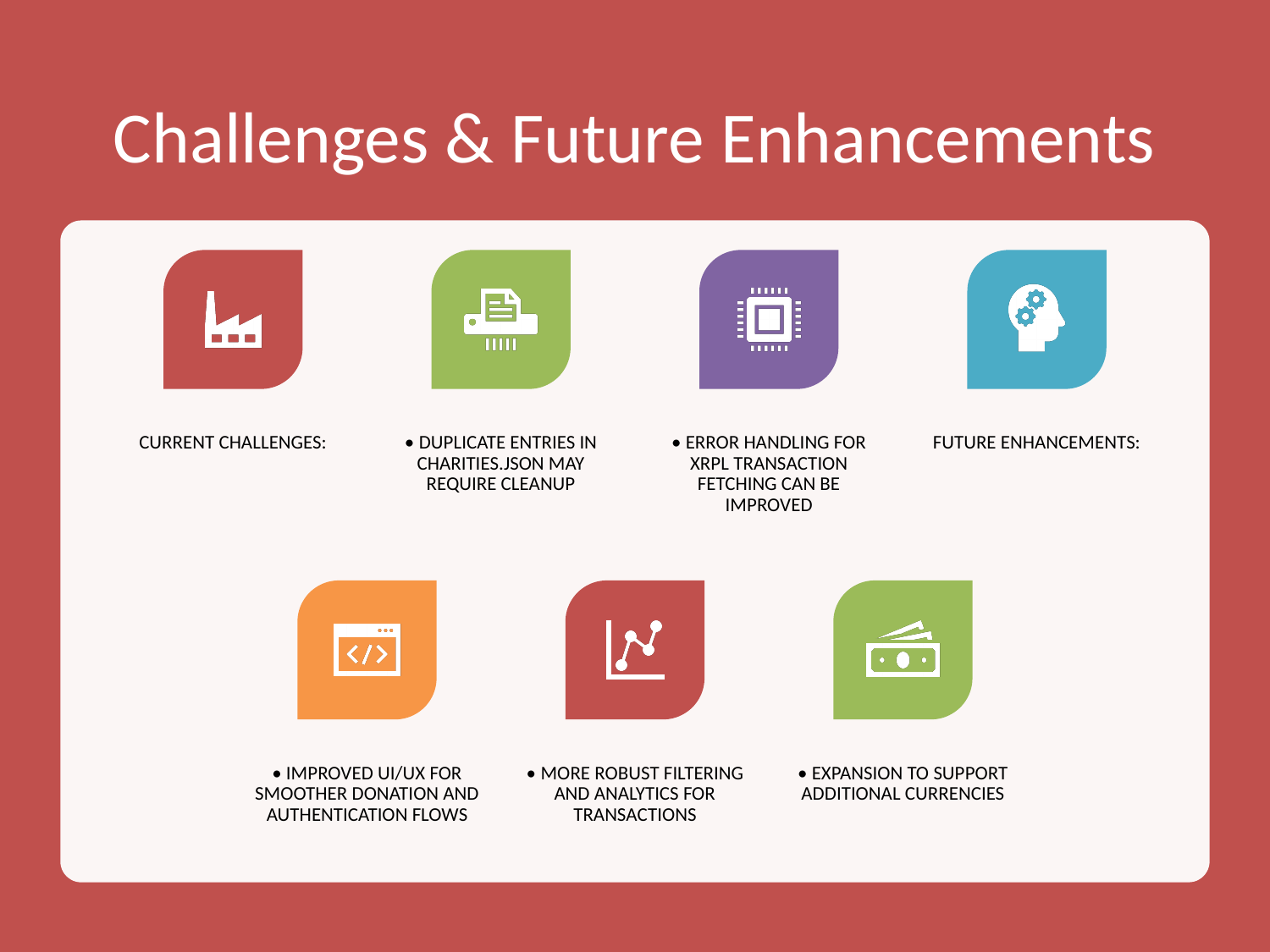

# Challenges & Future Enhancements

Current Challenges:
• Duplicate entries in charities.json may require cleanup
• Error handling for XRPL transaction fetching can be improved
Future Enhancements:
• Improved UI/UX for smoother donation and authentication flows
• More robust filtering and analytics for transactions
• Expansion to support additional currencies